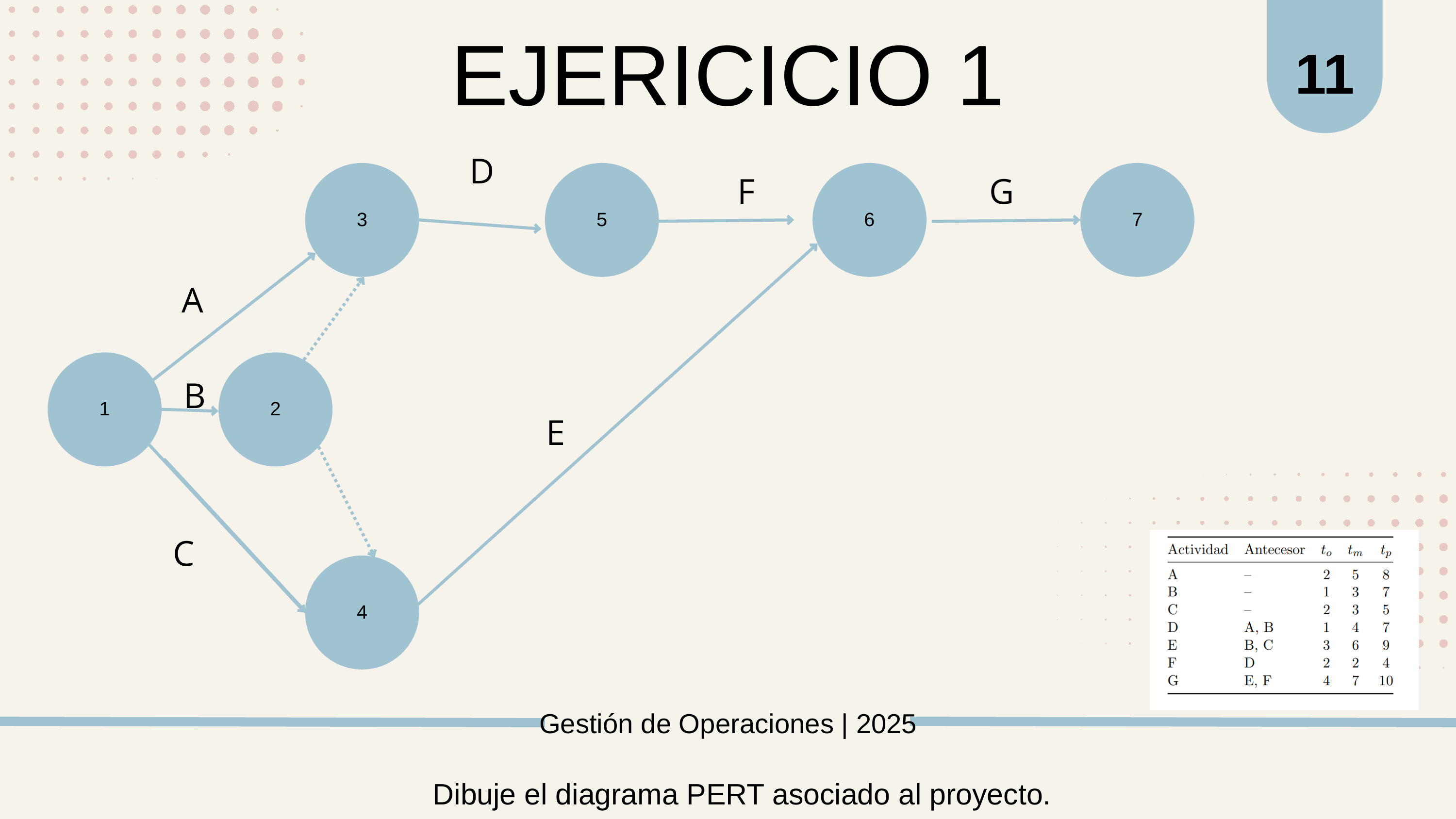

11

EJERICICIO 1
D
F
G

3

5

6

7

A

1

2
B
E

C

4
Gestión de Operaciones | 2025

Dibuje el diagrama PERT asociado al proyecto.